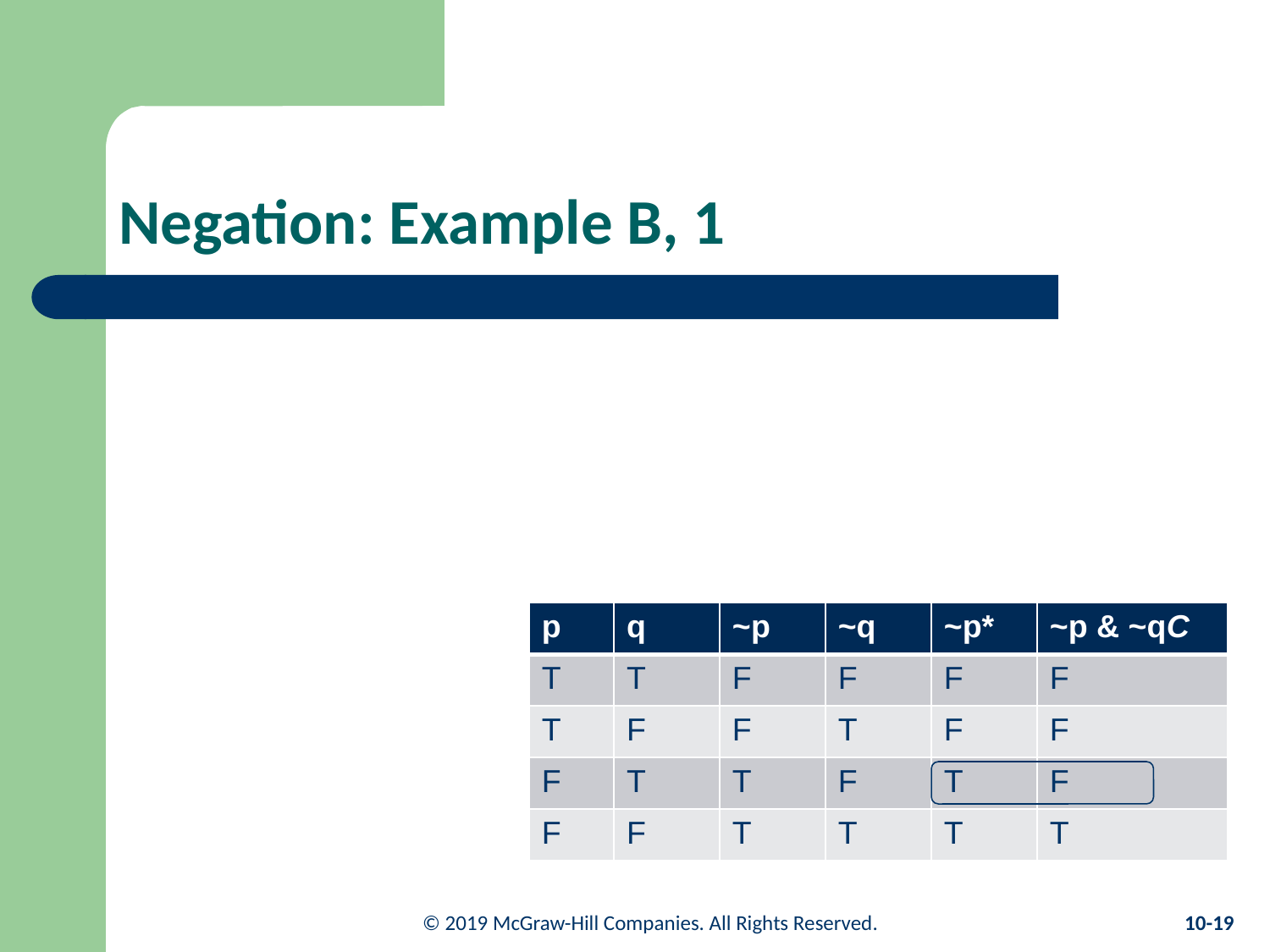

Argument: Frank does not drive a truck. So, Frank does not drive a truck, and Vinny does not drive a minivan.
Symbolic form
~p
∴ ~p & ~q
Truth table
# Negation: Example B, 1
| p | q | ~p | ~q | ~p\* | ~p & ~qC |
| --- | --- | --- | --- | --- | --- |
| T | T | F | F | F | F |
| T | F | F | T | F | F |
| F | T | T | F | T | F |
| F | F | T | T | T | T |